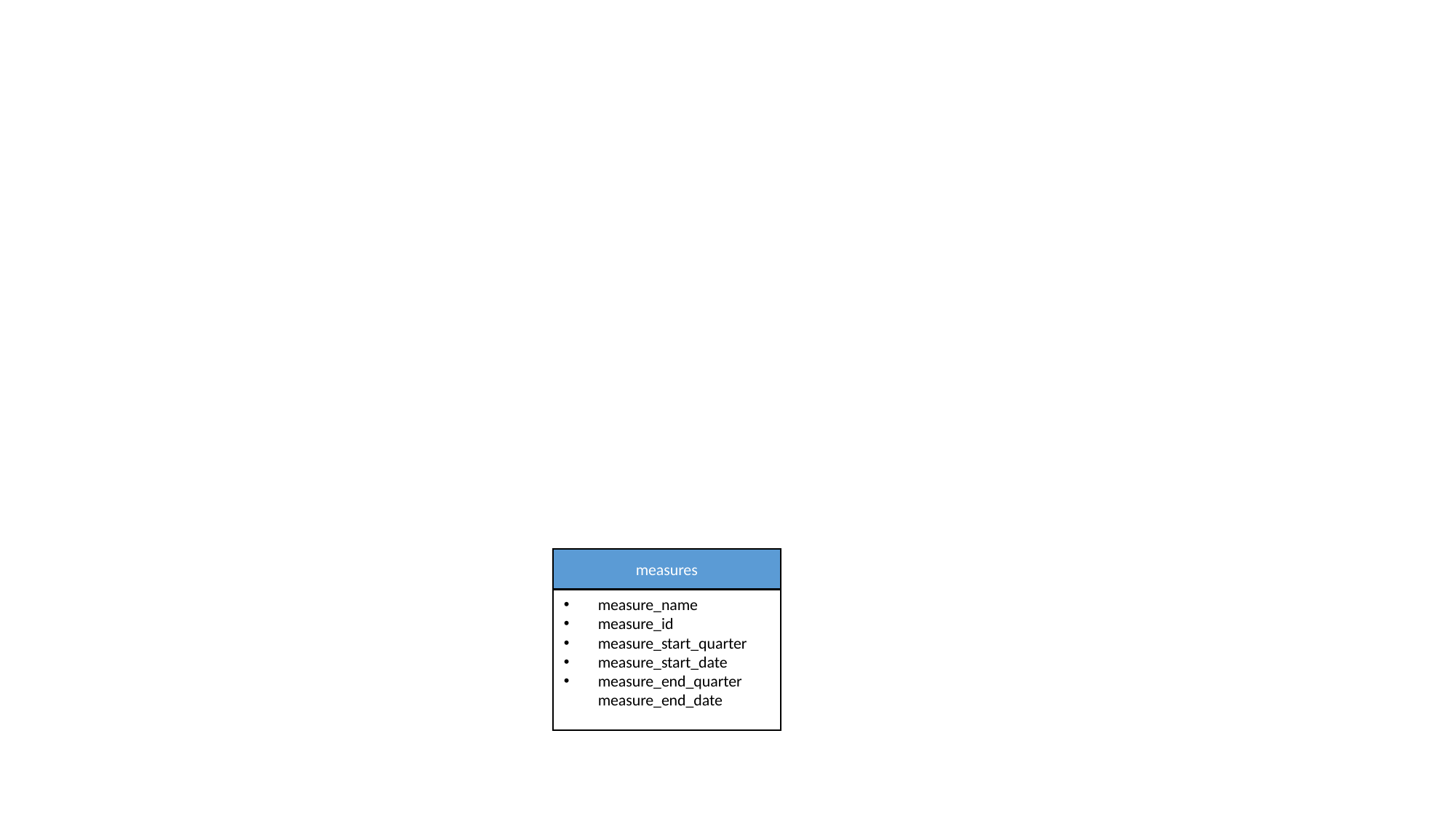

measures
measure_name
measure_id
measure_start_quarter
measure_start_date
measure_end_quarter measure_end_date